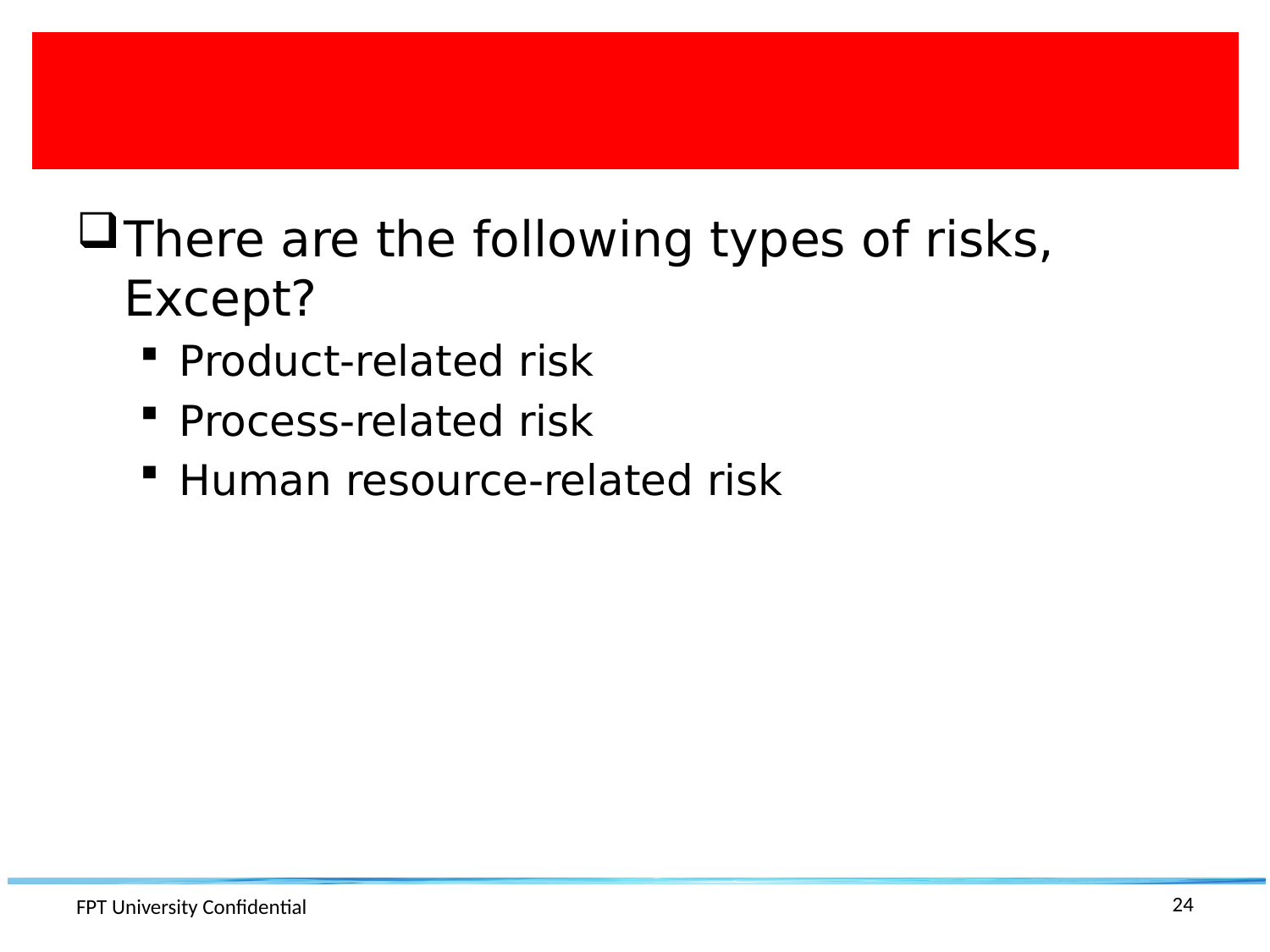

#
There are the following types of risks, Except?
Product-related risk
Process-related risk
Human resource-related risk